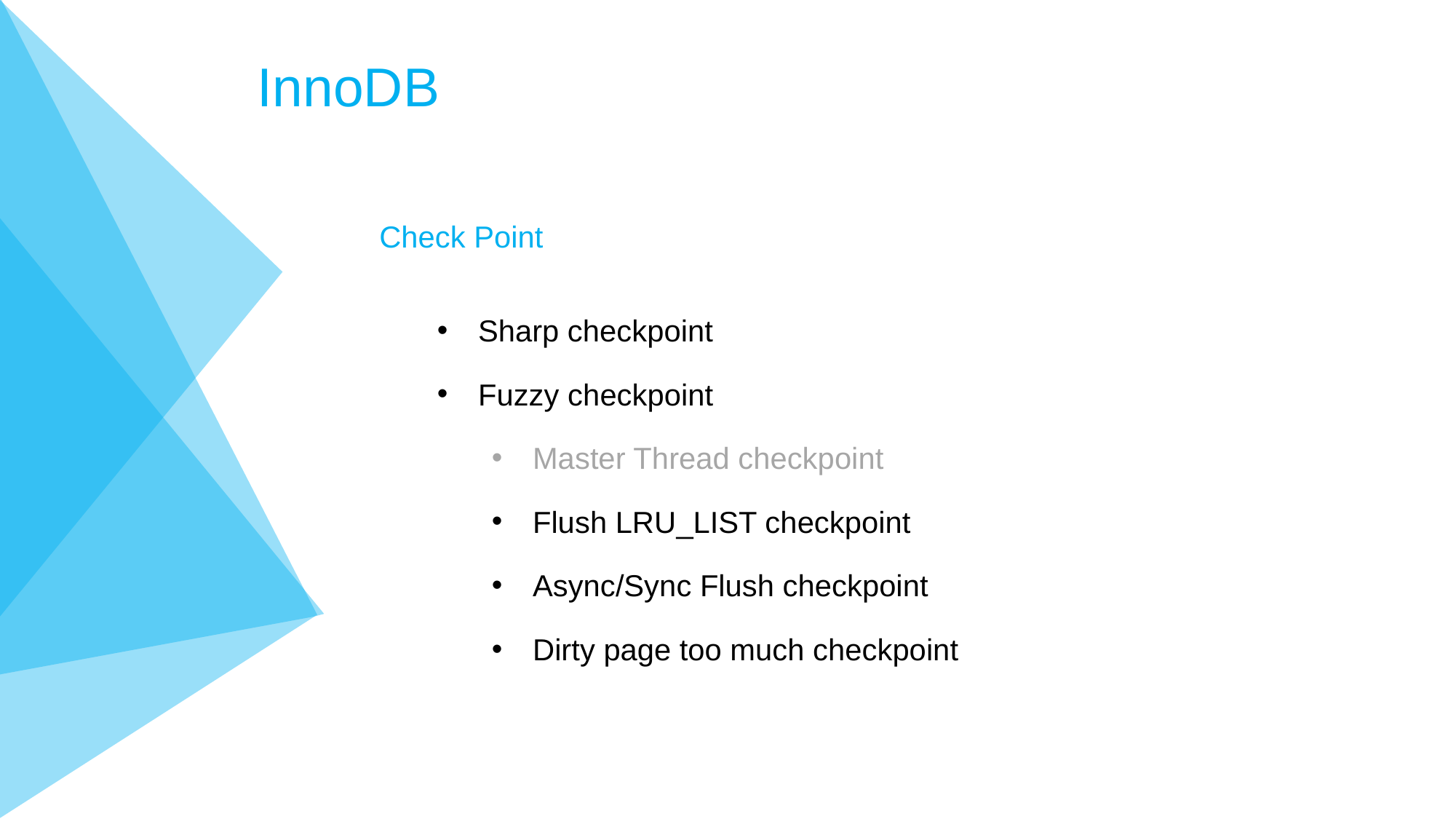

# InnoDB
Check Point

Sharp checkpoint
Fuzzy checkpoint
Master Thread checkpoint
Flush LRU_LIST checkpoint
Async/Sync Flush checkpoint
Dirty page too much checkpoint